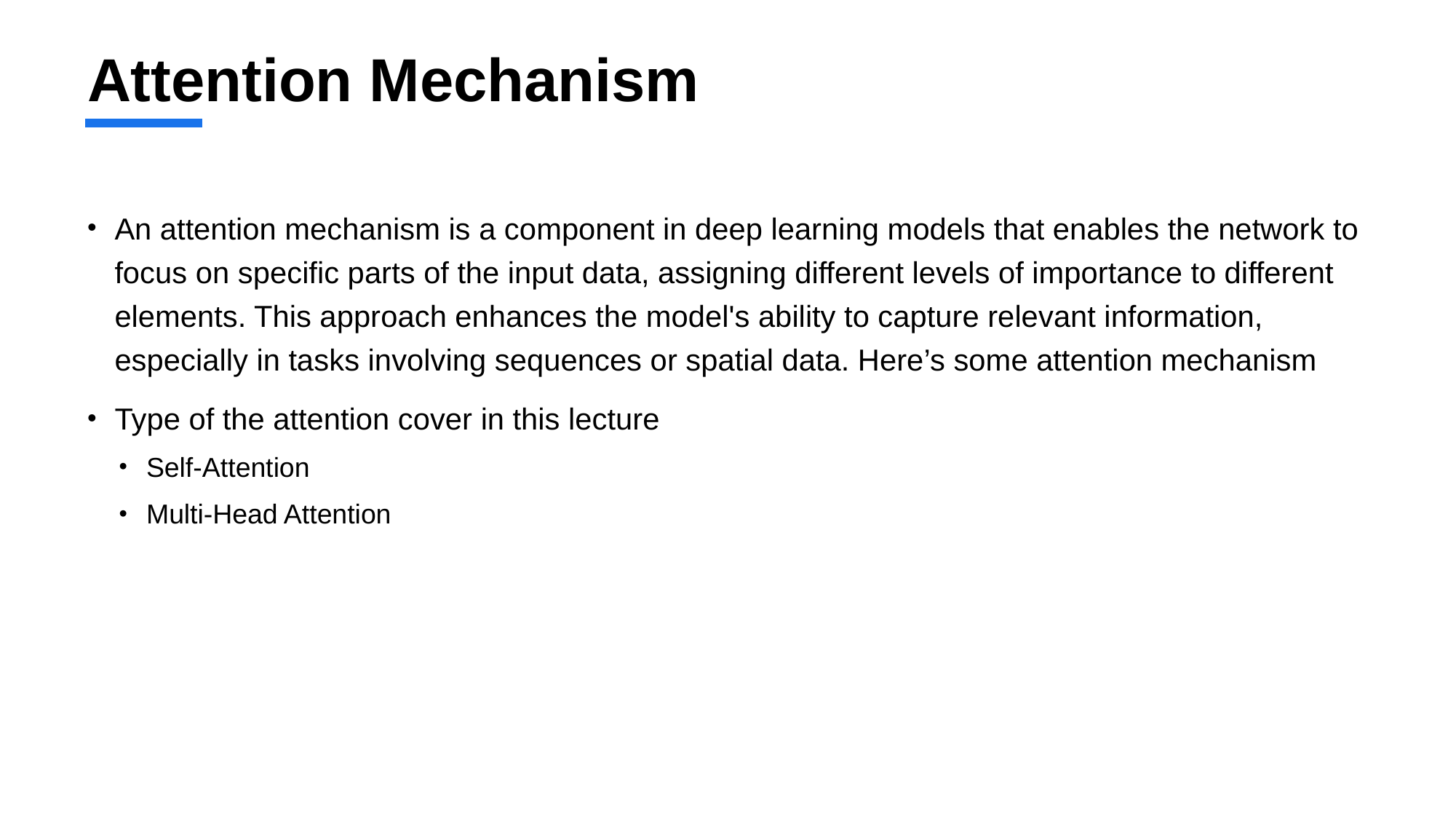

# Attention Mechanism
An attention mechanism is a component in deep learning models that enables the network to focus on specific parts of the input data, assigning different levels of importance to different elements. This approach enhances the model's ability to capture relevant information, especially in tasks involving sequences or spatial data. Here’s some attention mechanism
Type of the attention cover in this lecture
Self-Attention
Multi-Head Attention